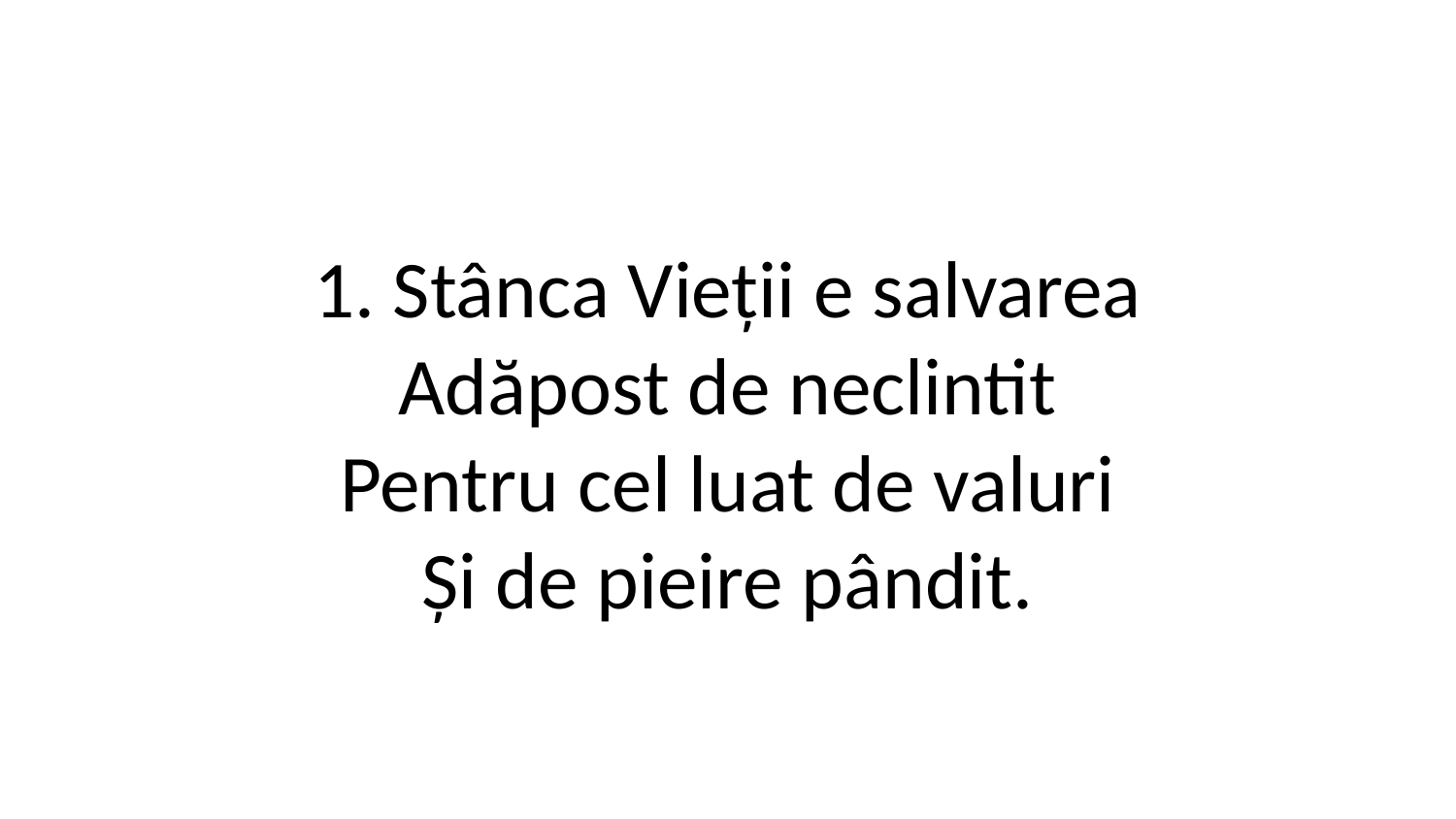

1. Stânca Vieții e salvarea
Adăpost de neclintit
Pentru cel luat de valuri
Și de pieire pândit.